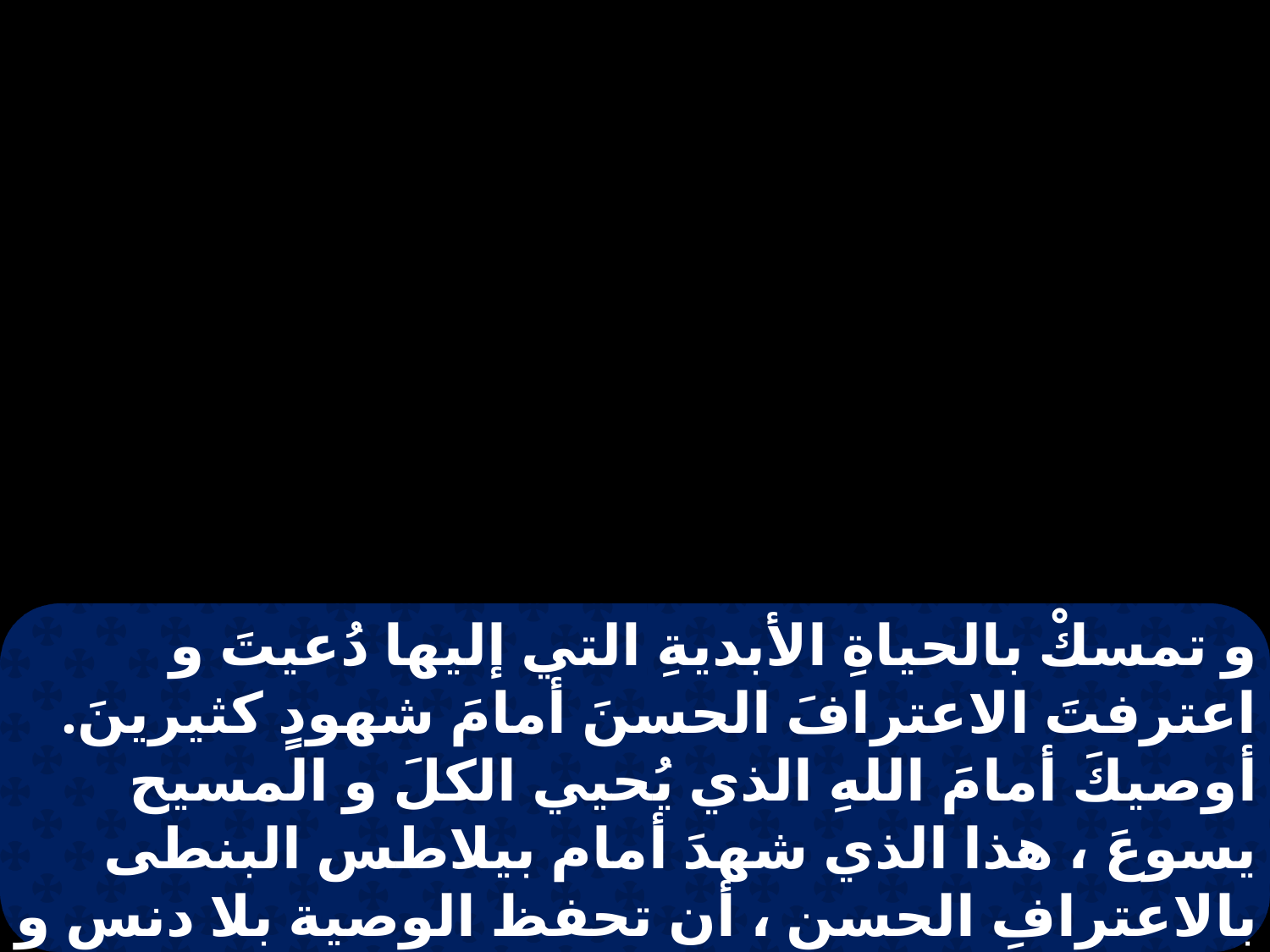

و تمسكْ بالحياةِ الأبديةِ التي إليها دُعيتَ و اعترفتَ الاعترافَ الحسنَ أمامَ شهودٍ كثيرينَ. أوصيكَ أمامَ اللهِ الذي يُحيي الكلَ و المسيح يسوعَ ، هذا الذي شهدَ أمام بيلاطس البنطى بالاعترافِ الحسن ، أن تحفظ الوصية بلا دنسٍ و لا لومٍ ، إلى ظهور ربنا